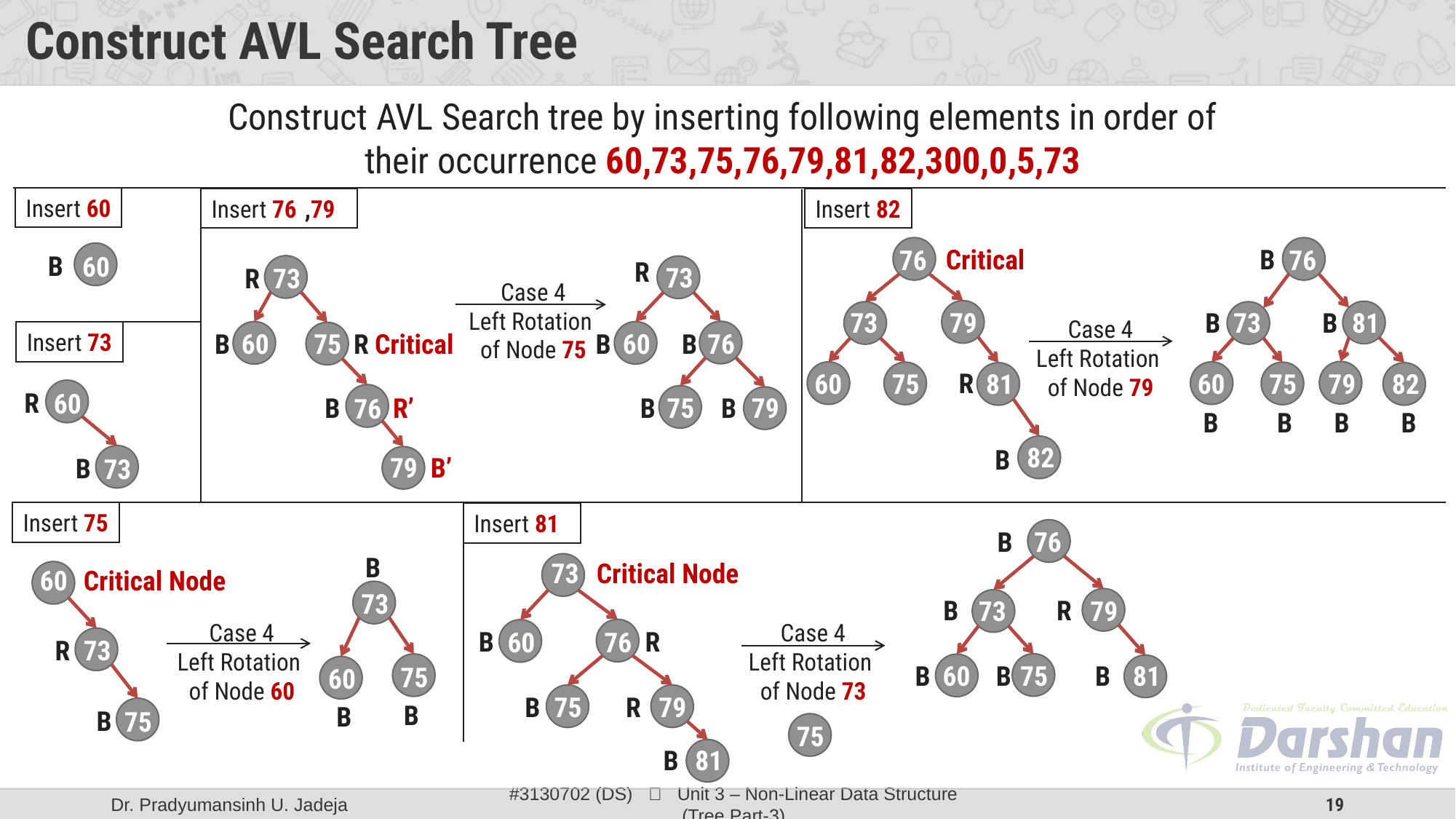

# Construct AVL Search Tree
Construct AVL Search tree by inserting following elements in order of their occurrence 60,73,75,76,79,81,82,300,0,5,73
Insert 60
,79
Insert 76
Insert 82

76

Critical
B
76

60
B
R
73

73
R
Case 4
Left Rotation
of Node 75
73

79
B
73

B
81

Case 4
Left Rotation
of Node 79

76
B
60

75

R
Critical
B
60

B
Insert 73
60

75

R
81

60

75

79

82

60
R

76
79

B
R’
B
75

B
B
B
B
B
82

B
79

B’

73
B

Insert 75
Insert 81
B
76

B
73
Critical Node

60
Critical Node

73
B
73

R
79

Case 4
Left Rotation
of Node 60
Case 4
Left Rotation
of Node 73

76
B
60

R
R
73

81

B
60

B
75

B

75
60

B
75

R
79

B
B

75
B
75

B
81